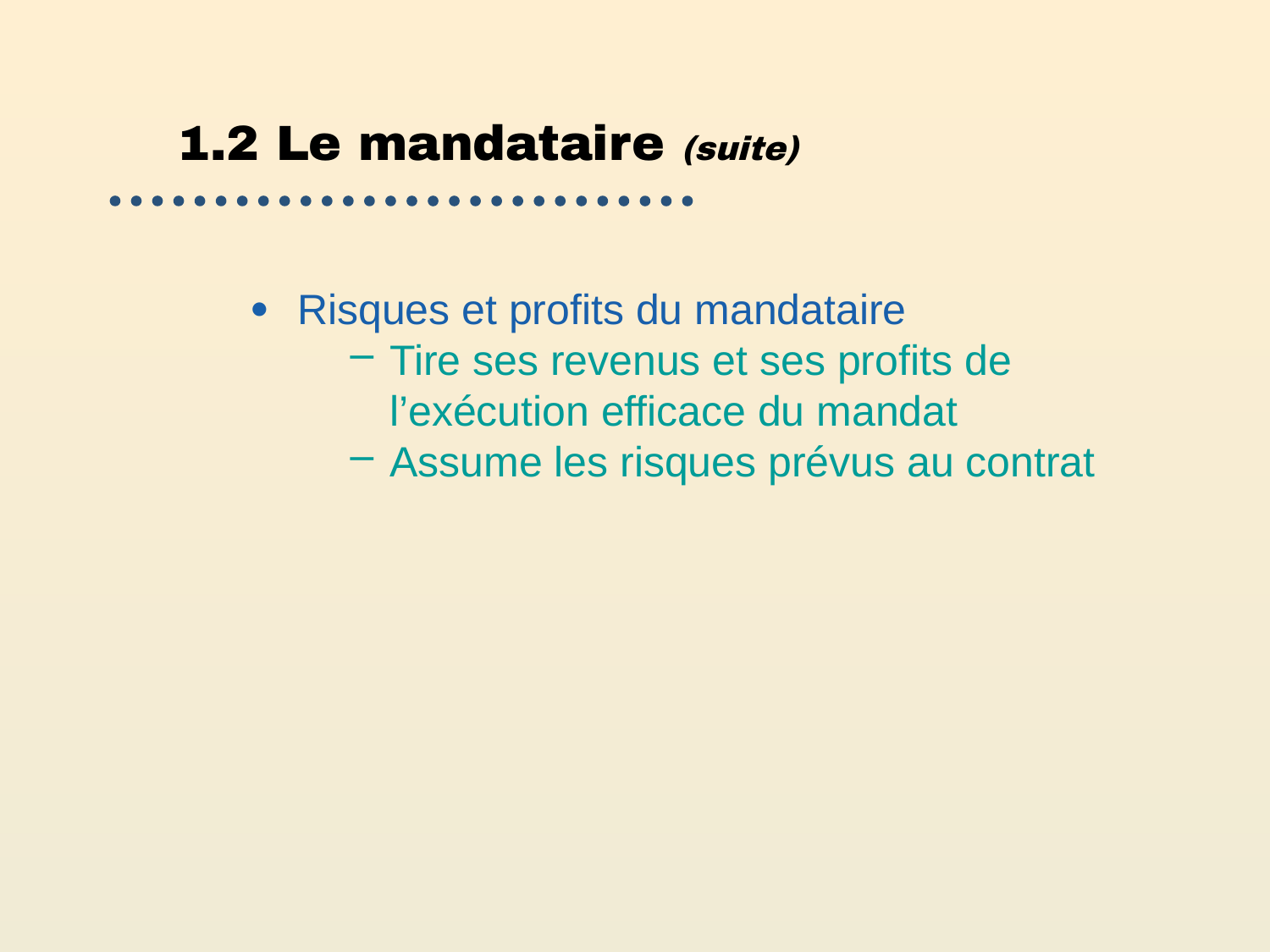

# 1.2 Le mandataire (suite)

Risques et profits du mandataire
Tire ses revenus et ses profits de l’exécution efficace du mandat
Assume les risques prévus au contrat